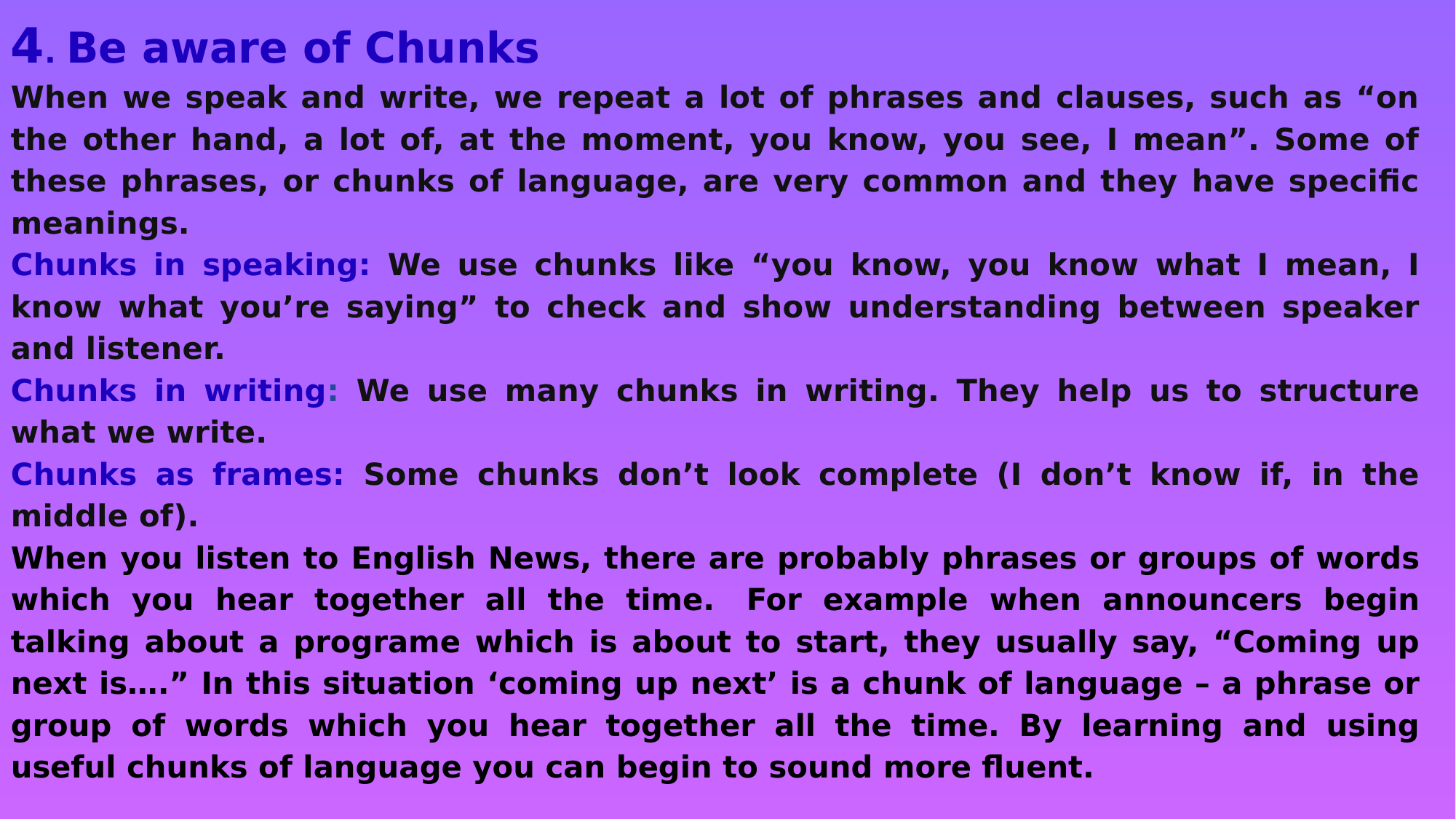

4. Be aware of Chunks
When we speak and write, we repeat a lot of phrases and clauses, such as “on the other hand, a lot of, at the moment, you know, you see, I mean”. Some of these phrases, or chunks of language, are very common and they have specific meanings.
Chunks in speaking: We use chunks like “you know, you know what I mean, I know what you’re saying” to check and show understanding between speaker and listener.
Chunks in writing: We use many chunks in writing. They help us to structure what we write.
Chunks as frames: Some chunks don’t look complete (I don’t know if, in the middle of).
When you listen to English News, there are probably phrases or groups of words which you hear together all the time.  For example when announcers begin talking about a programe which is about to start, they usually say, “Coming up next is….” In this situation ‘coming up next’ is a chunk of language – a phrase or group of words which you hear together all the time. By learning and using useful chunks of language you can begin to sound more fluent.